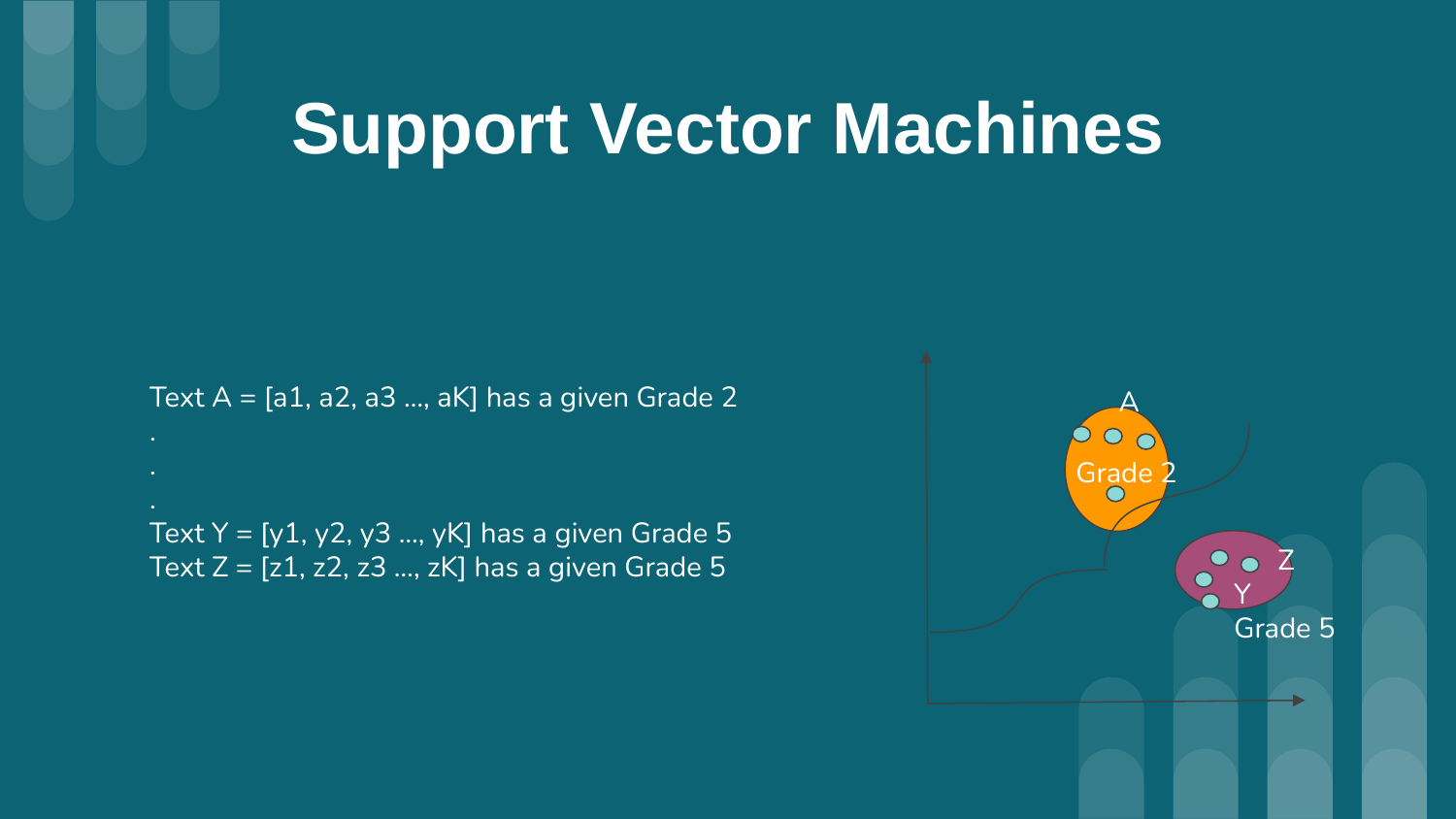

# Support Vector Machines
Text A = [a1, a2, a3 …, aK] has a given Grade 2
.
.
.
Text Y = [y1, y2, y3 …, yK] has a given Grade 5
Text Z = [z1, z2, z3 …, zK] has a given Grade 5

A

Grade 2

      Z
Y
Grade 5